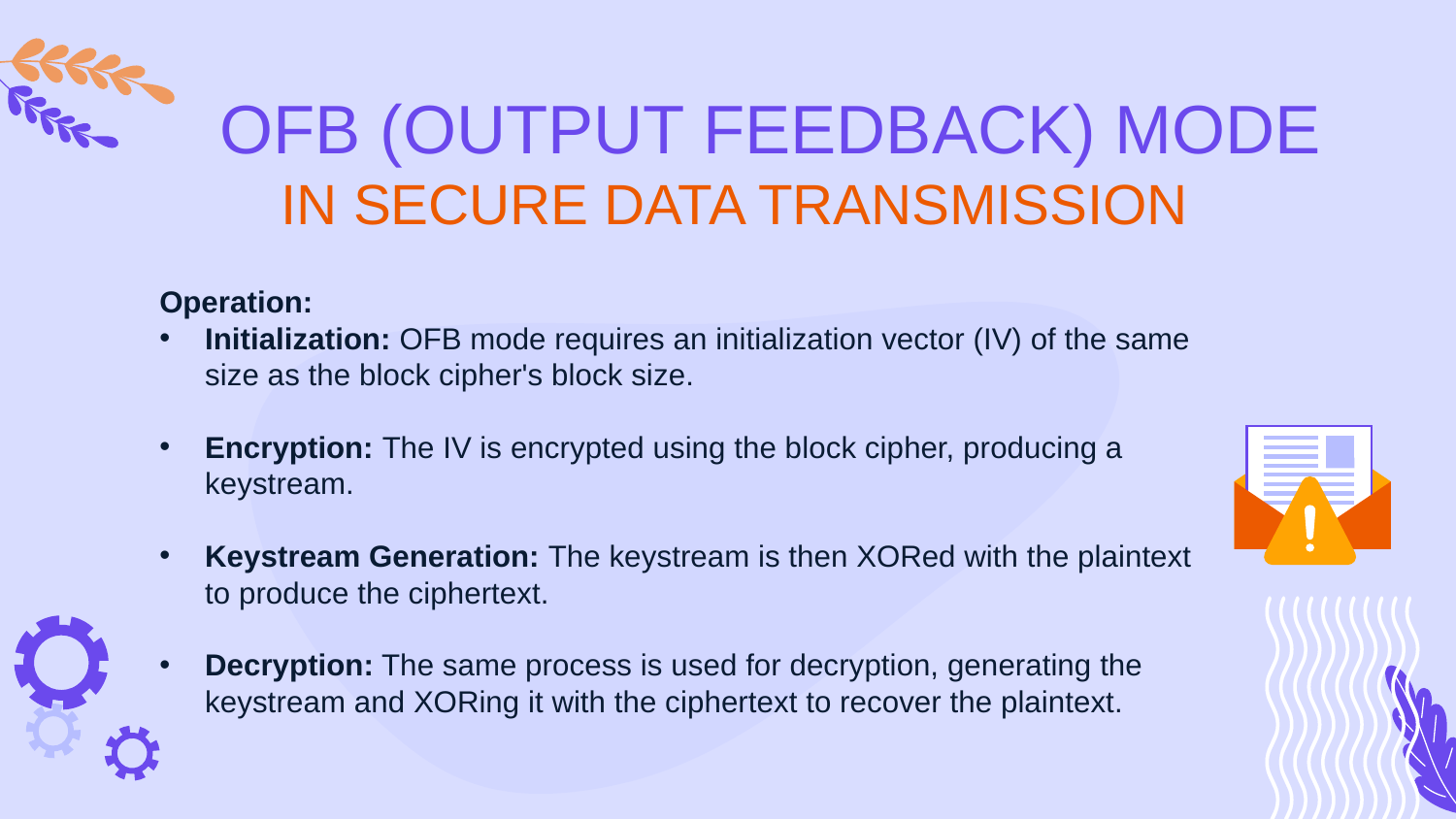

# OFB (OUTPUT FEEDBACK) MODE IN SECURE DATA TRANSMISSION
Operation:
Initialization: OFB mode requires an initialization vector (IV) of the same size as the block cipher's block size.

Encryption: The IV is encrypted using the block cipher, producing a keystream.

Keystream Generation: The keystream is then XORed with the plaintext to produce the ciphertext.

Decryption: The same process is used for decryption, generating the keystream and XORing it with the ciphertext to recover the plaintext.